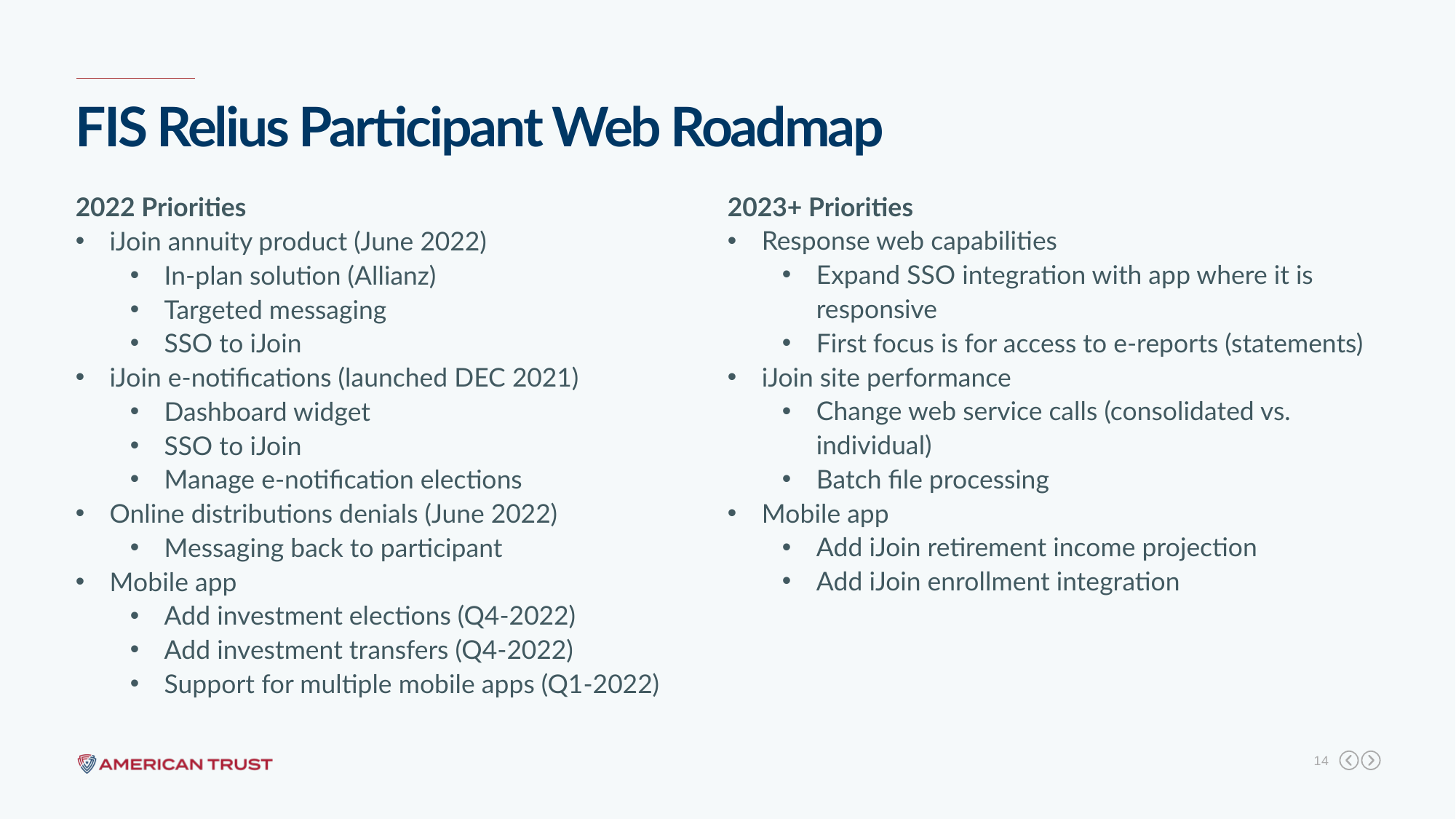

FIS Relius Participant Web Roadmap
2023+ Priorities
Response web capabilities
Expand SSO integration with app where it is responsive
First focus is for access to e-reports (statements)
iJoin site performance
Change web service calls (consolidated vs. individual)
Batch file processing
Mobile app
Add iJoin retirement income projection
Add iJoin enrollment integration
2022 Priorities
iJoin annuity product (June 2022)
In-plan solution (Allianz)
Targeted messaging
SSO to iJoin
iJoin e-notifications (launched DEC 2021)
Dashboard widget
SSO to iJoin
Manage e-notification elections
Online distributions denials (June 2022)
Messaging back to participant
Mobile app
Add investment elections (Q4-2022)
Add investment transfers (Q4-2022)
Support for multiple mobile apps (Q1-2022)